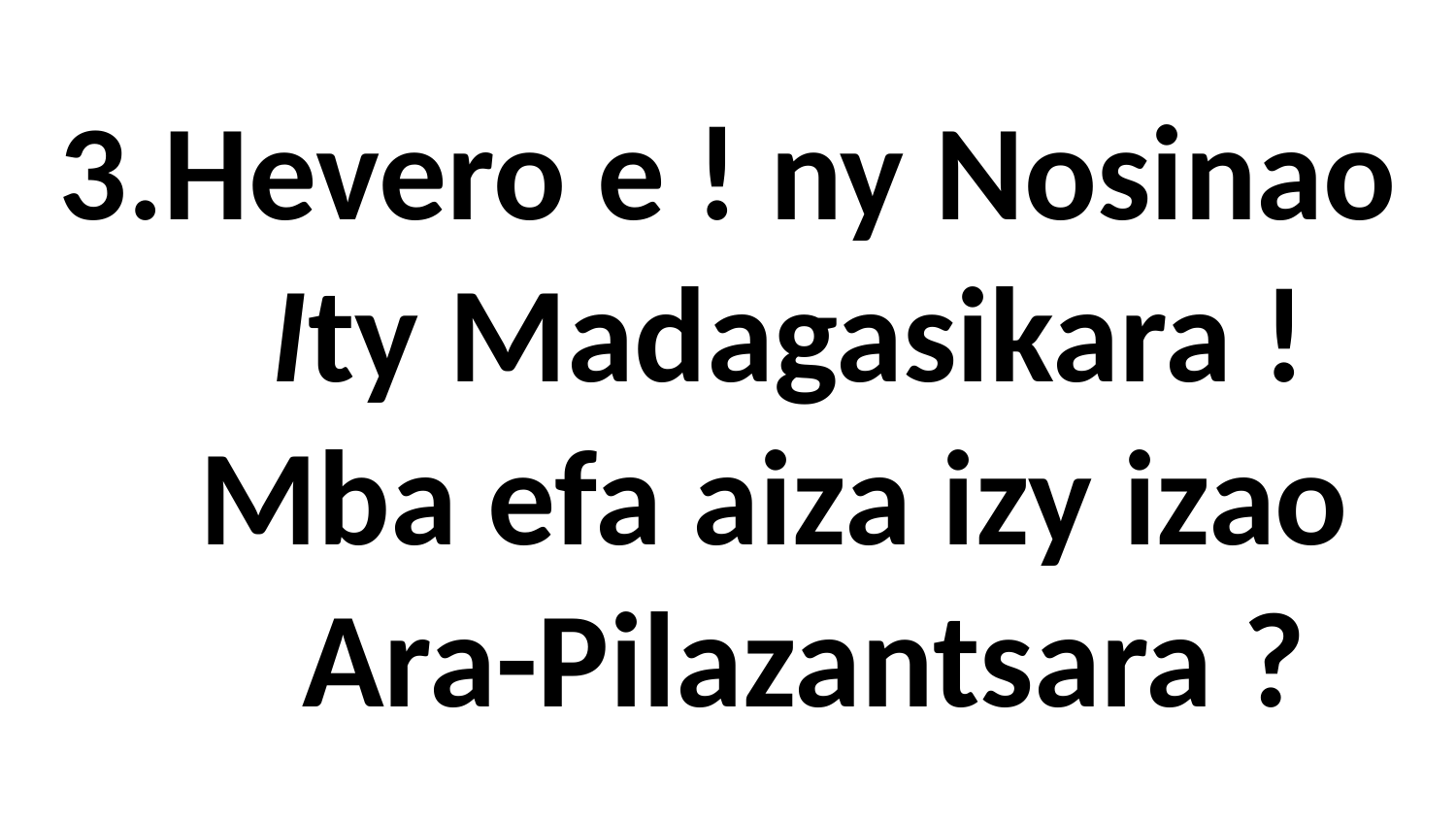

# 3.Hevero e ! ny Nosinao Ity Madagasikara ! Mba efa aiza izy izao Ara-Pilazantsara ?